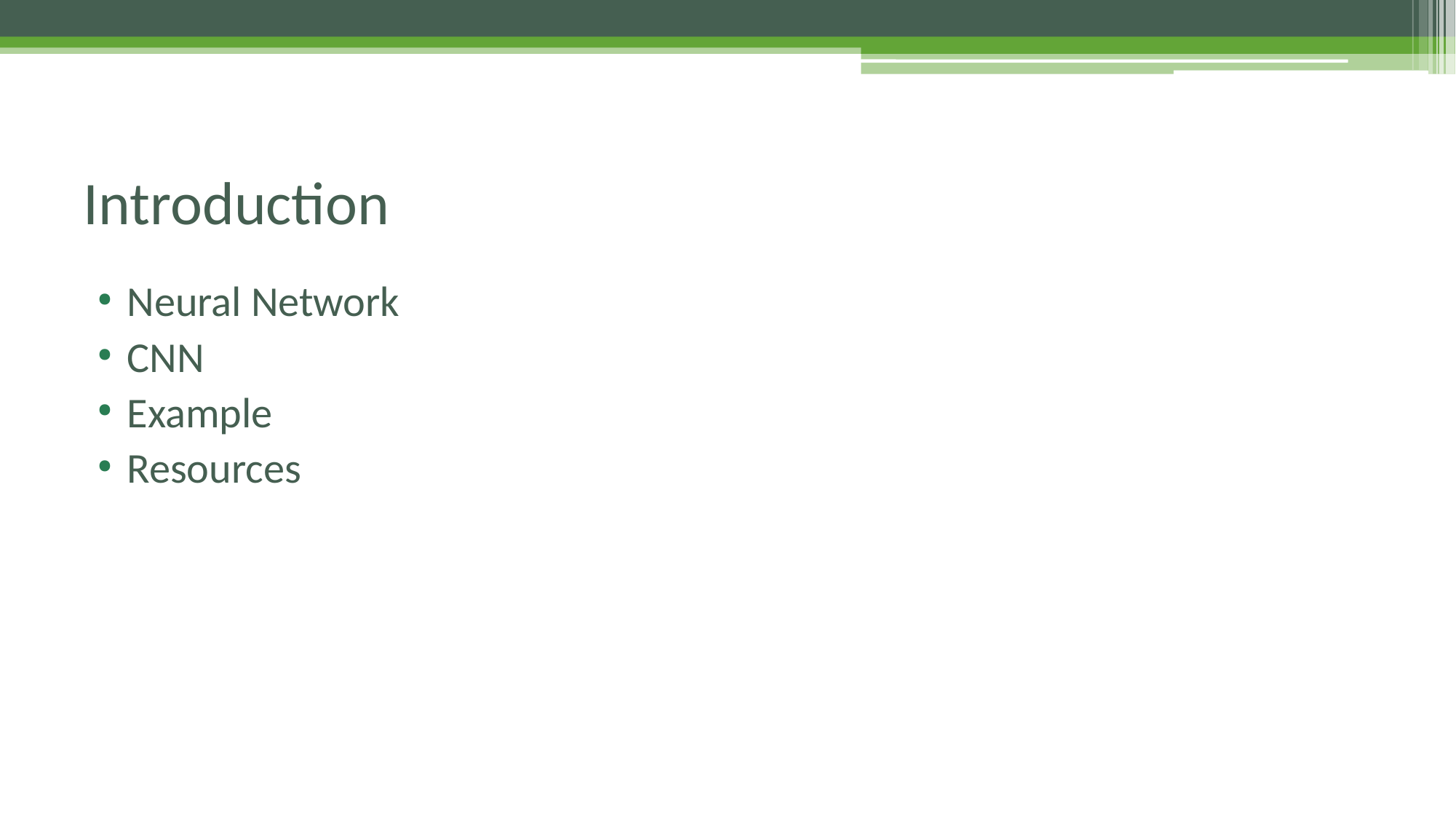

# Introduction
Neural Network
CNN
Example
Resources